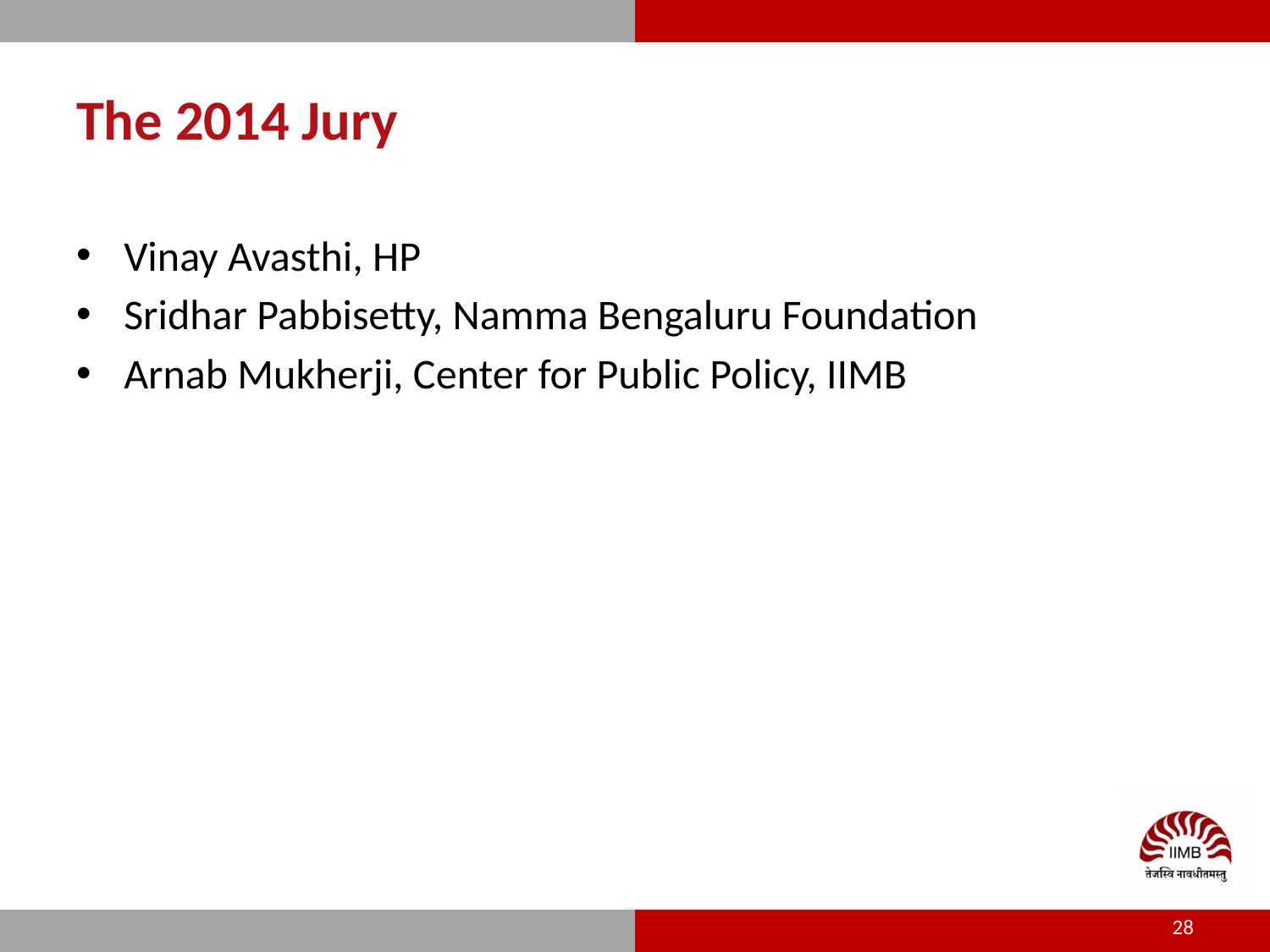

# The 2014 Jury
Vinay Avasthi, HP
Sridhar Pabbisetty, Namma Bengaluru Foundation
Arnab Mukherji, Center for Public Policy, IIMB
28